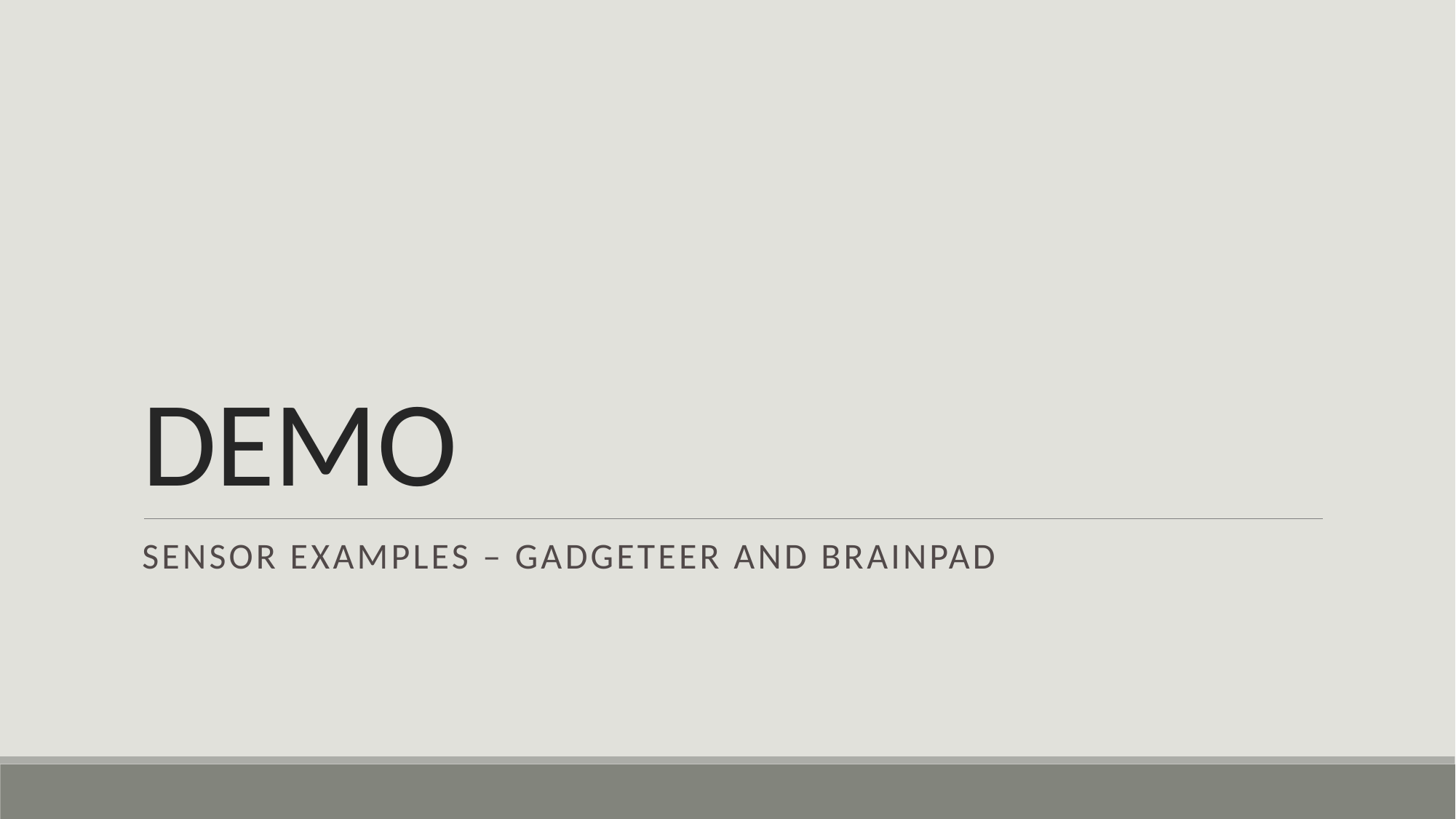

# DEMO
Sensor EXAMPLES – Gadgeteer and BrainPad